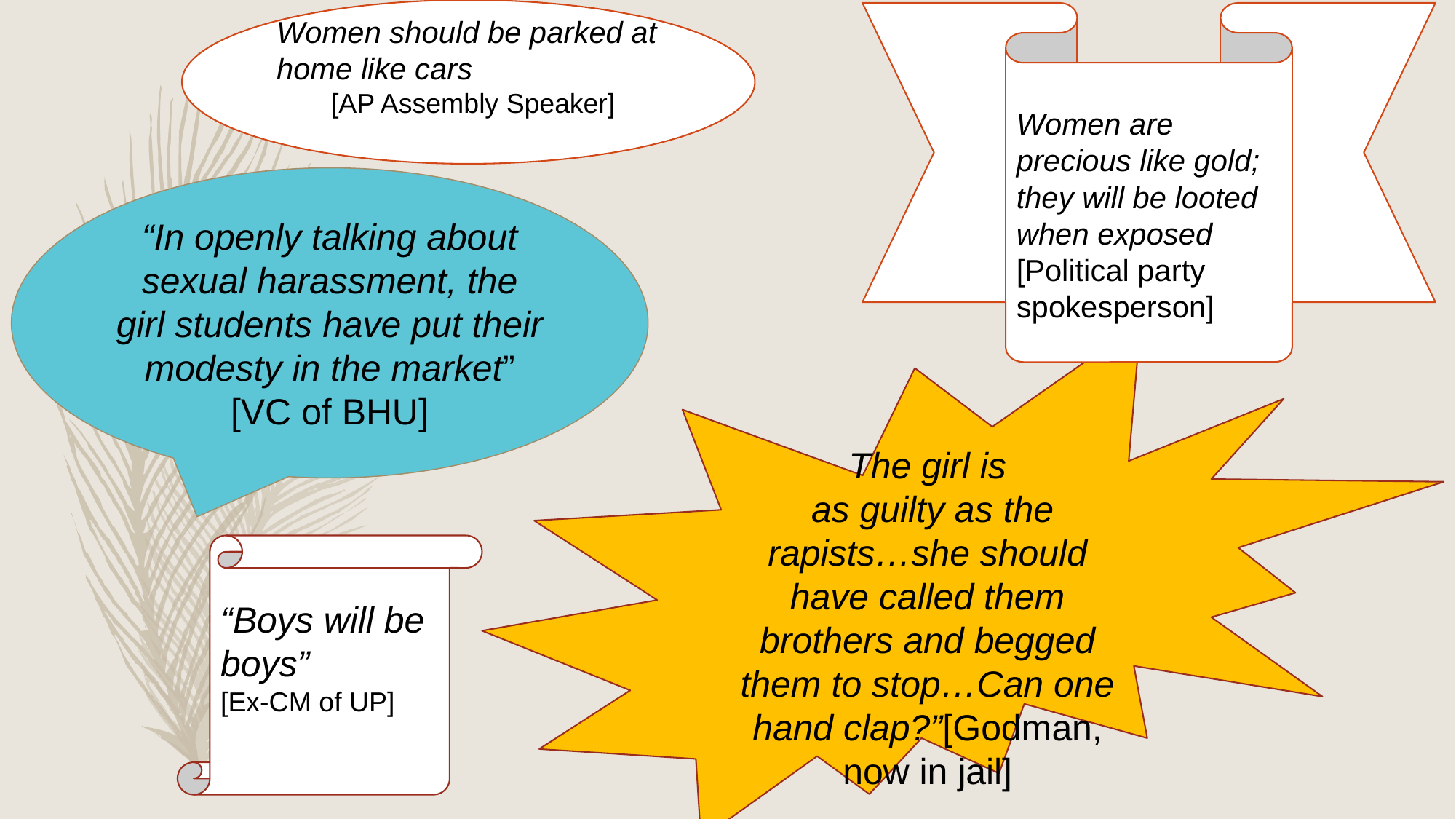

Women should be parked at home like cars
[AP Assembly Speaker]

Women are precious like gold; they will be looted when exposed
[Political party spokesperson]

“In openly talking about sexual harassment, the girl students have put their modesty in the market”
[VC of BHU]

The girl is
 as guilty as the rapists…she should have called them brothers and begged them to stop…Can one hand clap?”[Godman, now in jail]

“Boys will be boys”
[Ex-CM of UP]